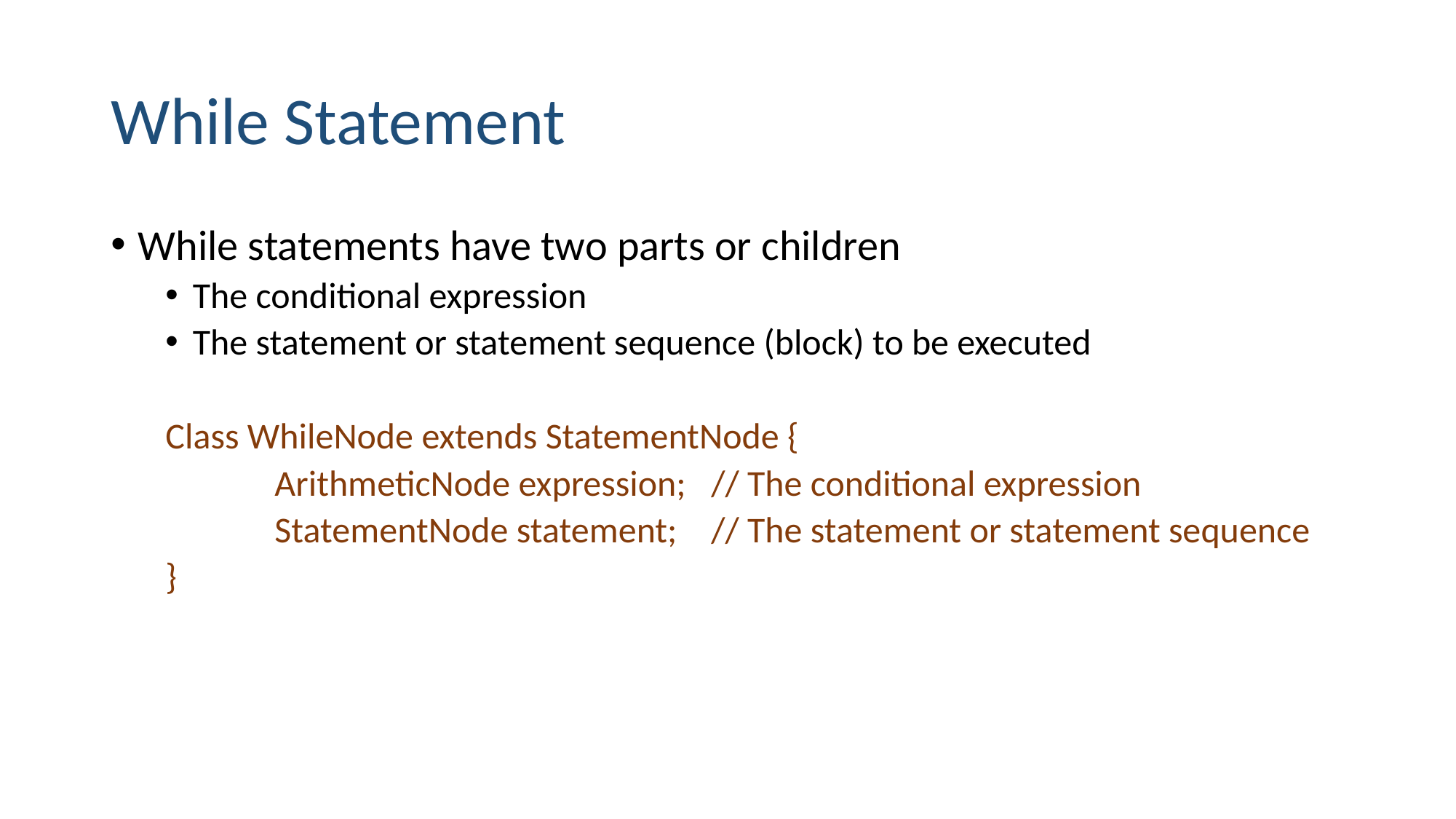

# While Statement
While statements have two parts or children
The conditional expression
The statement or statement sequence (block) to be executed

Class WhileNode extends StatementNode {
	ArithmeticNode expression;	// The conditional expression
	StatementNode statement;	// The statement or statement sequence
}